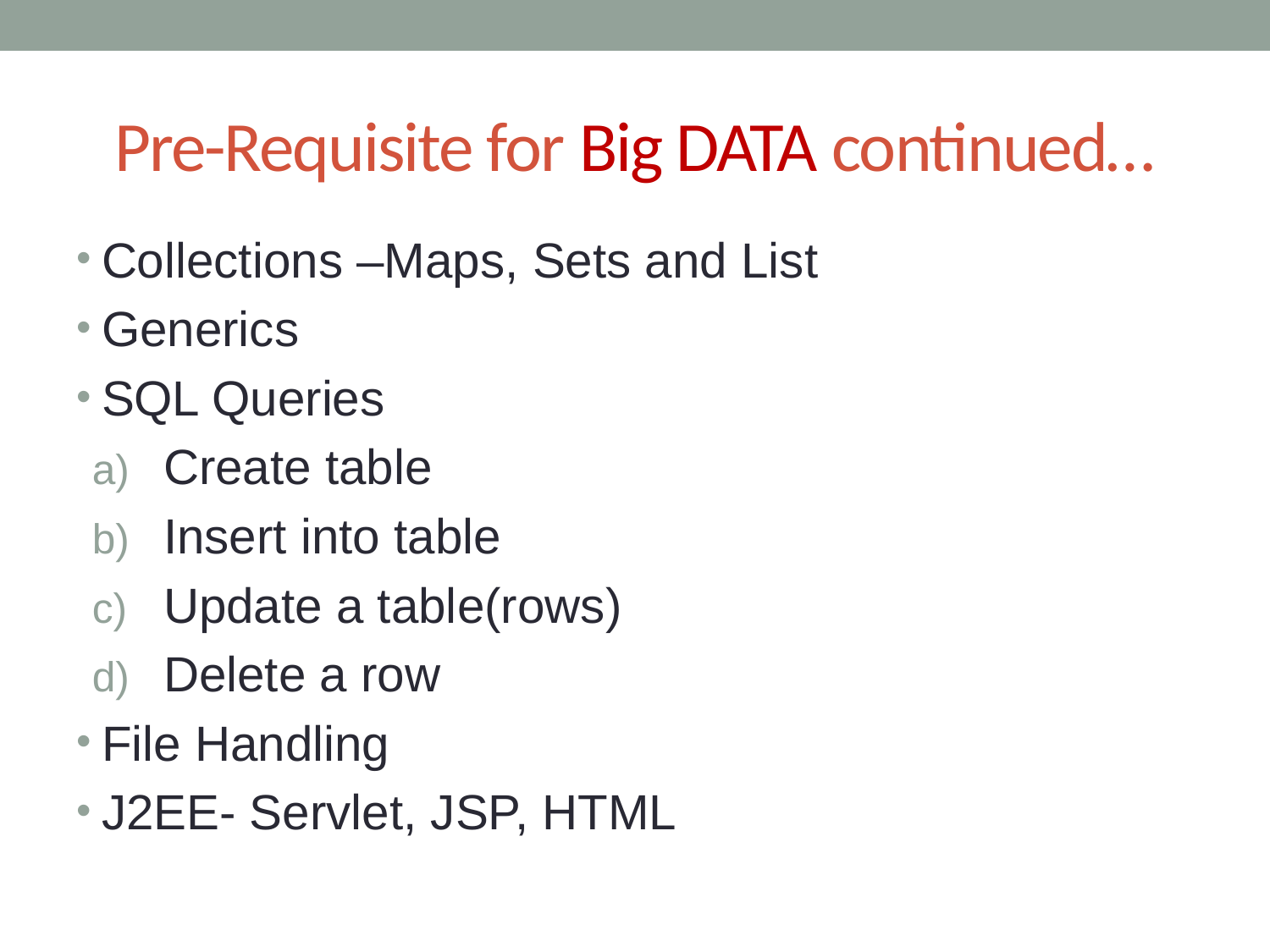

# Pre-Requisite for Big DATA continued…
Collections –Maps, Sets and List
Generics
SQL Queries
Create table
Insert into table
Update a table(rows)
Delete a row
File Handling
J2EE- Servlet, JSP, HTML